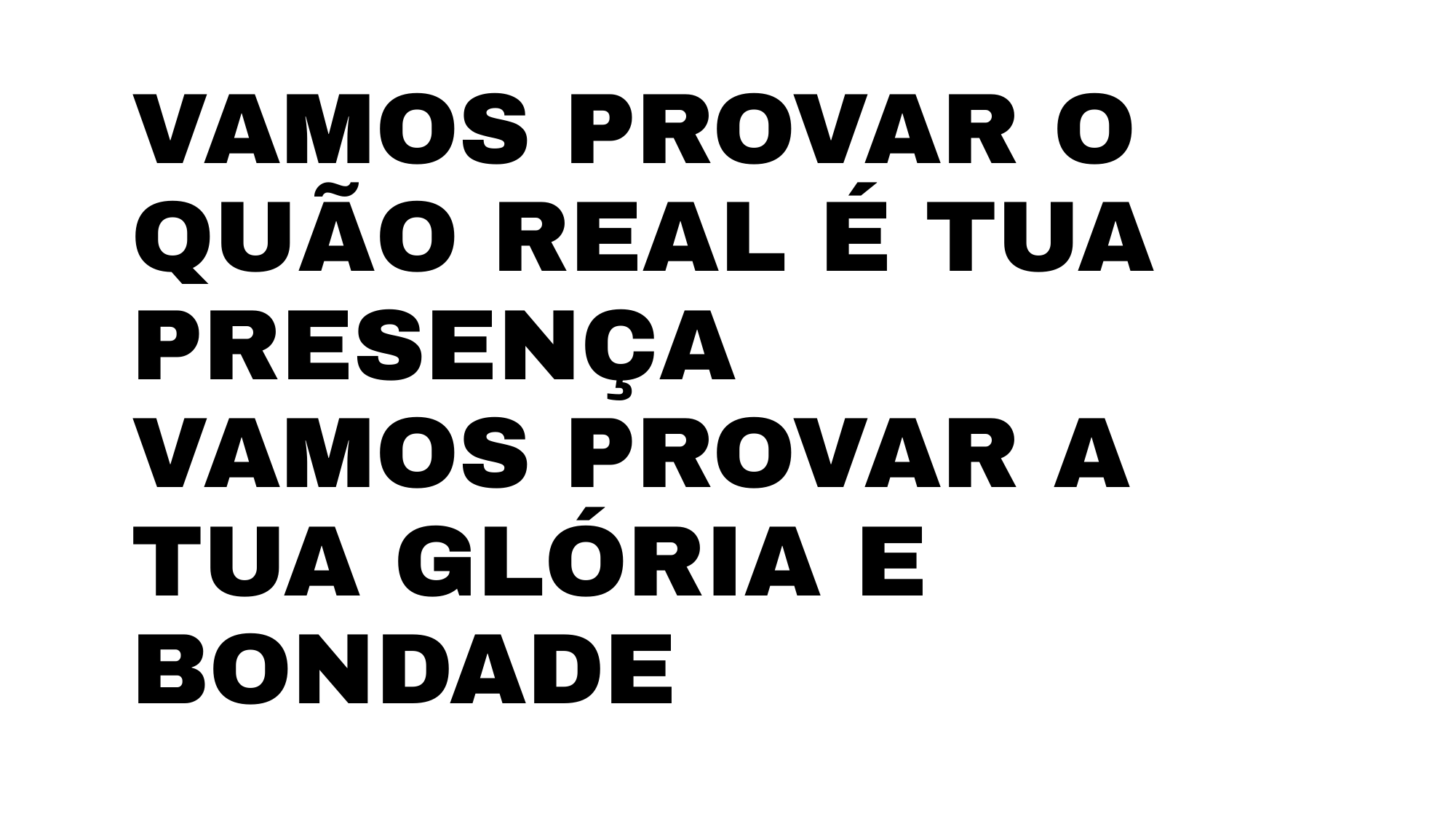

# VAMOS PROVAR O QUÃO REAL É TUA PRESENÇA VAMOS PROVAR A TUA GLÓRIA E BONDADE